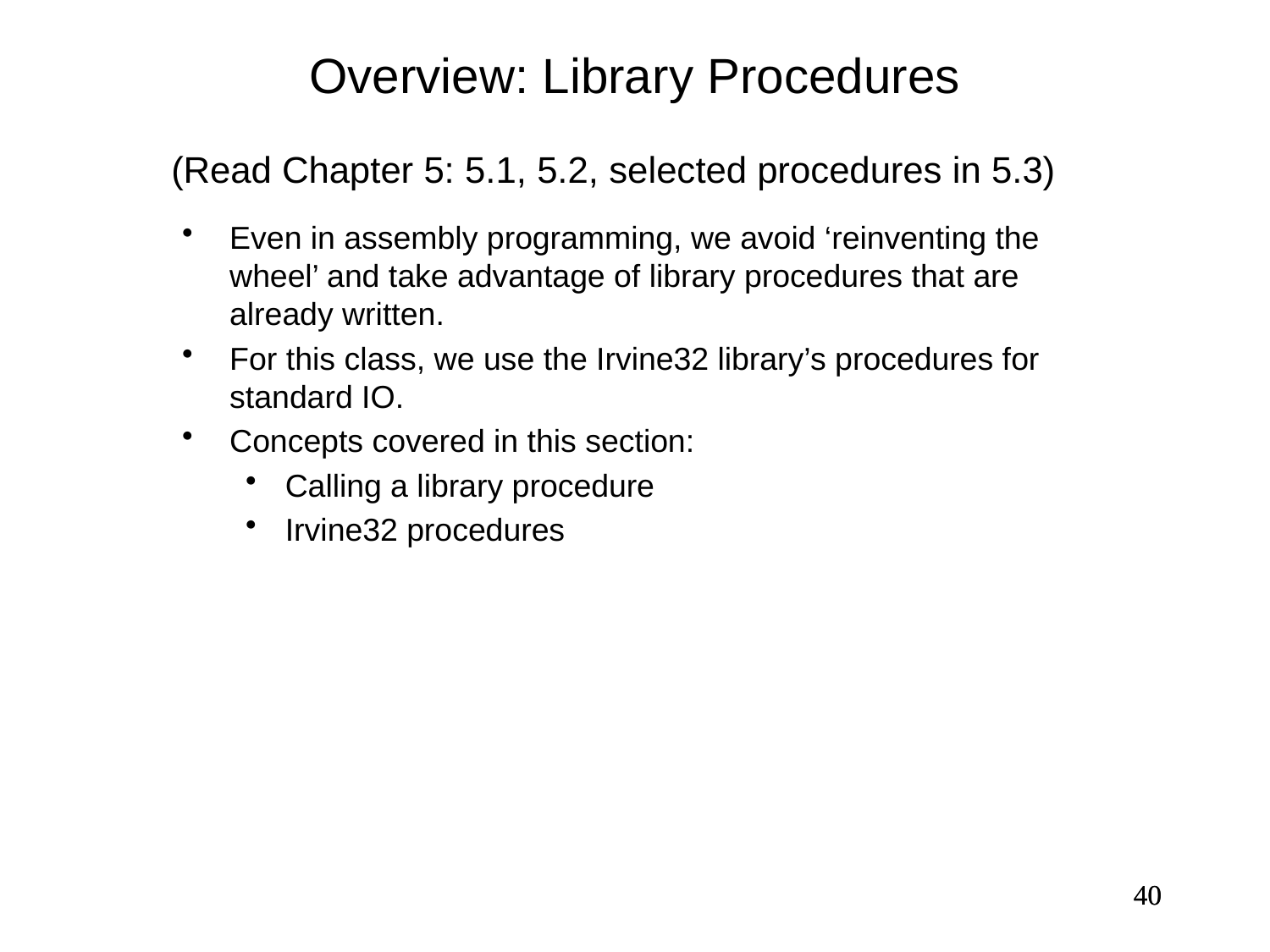

Overview: Library Procedures
(Read Chapter 5: 5.1, 5.2, selected procedures in 5.3)
Even in assembly programming, we avoid ‘reinventing the wheel’ and take advantage of library procedures that are already written.
For this class, we use the Irvine32 library’s procedures for standard IO.
Concepts covered in this section:
Calling a library procedure
Irvine32 procedures
40
40